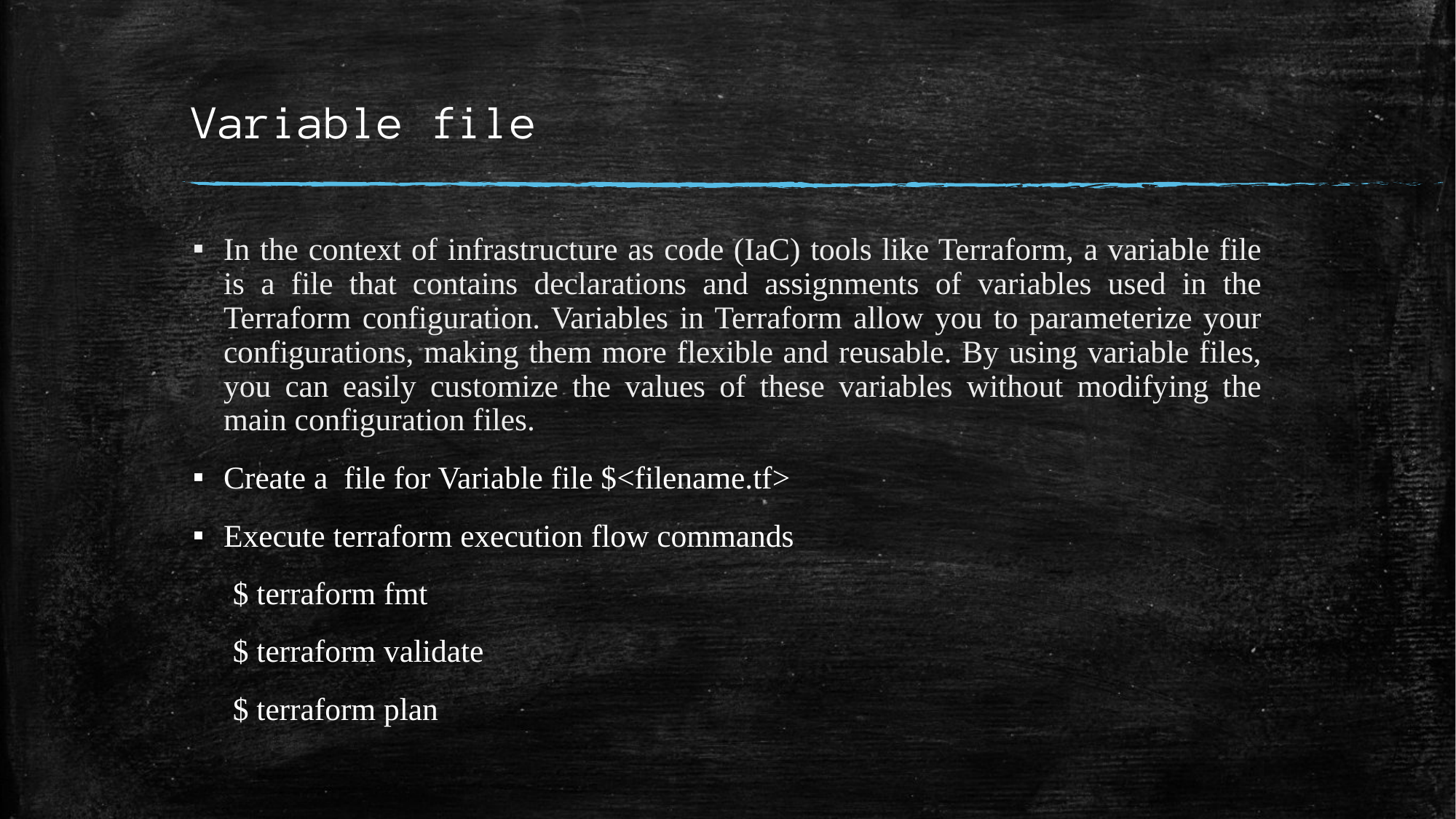

# Variable file
In the context of infrastructure as code (IaC) tools like Terraform, a variable file is a file that contains declarations and assignments of variables used in the Terraform configuration. Variables in Terraform allow you to parameterize your configurations, making them more flexible and reusable. By using variable files, you can easily customize the values of these variables without modifying the main configuration files.
Create a  file for Variable file $<filename.tf>
Execute terraform execution flow commands
     $ terraform fmt
     $ terraform validate
     $ terraform plan